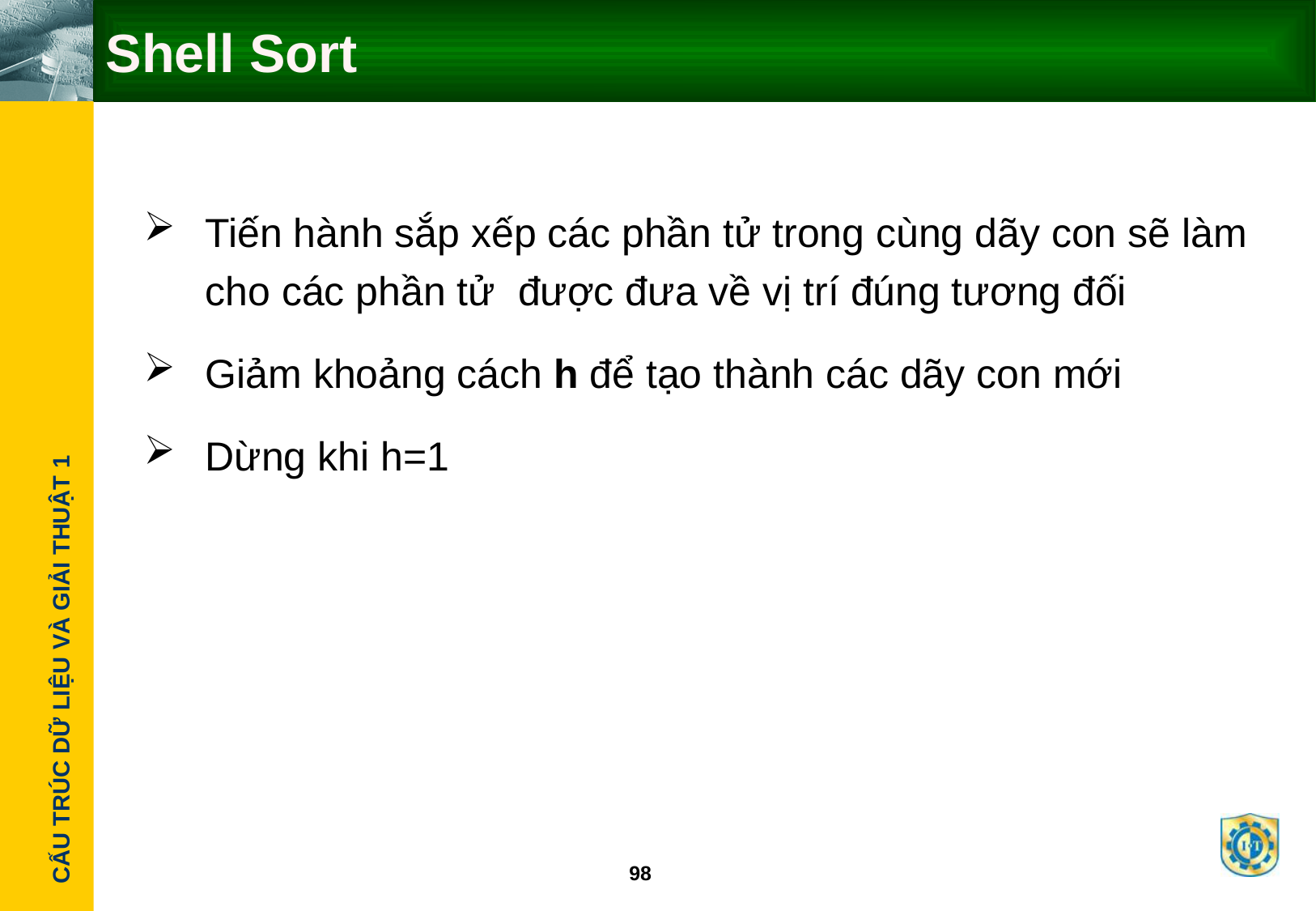

# Shell Sort
Tiến hành sắp xếp các phần tử trong cùng dãy con sẽ làm cho các phần tử  được đưa về vị trí đúng tương đối
Giảm khoảng cách h để tạo thành các dãy con mới
Dừng khi h=1